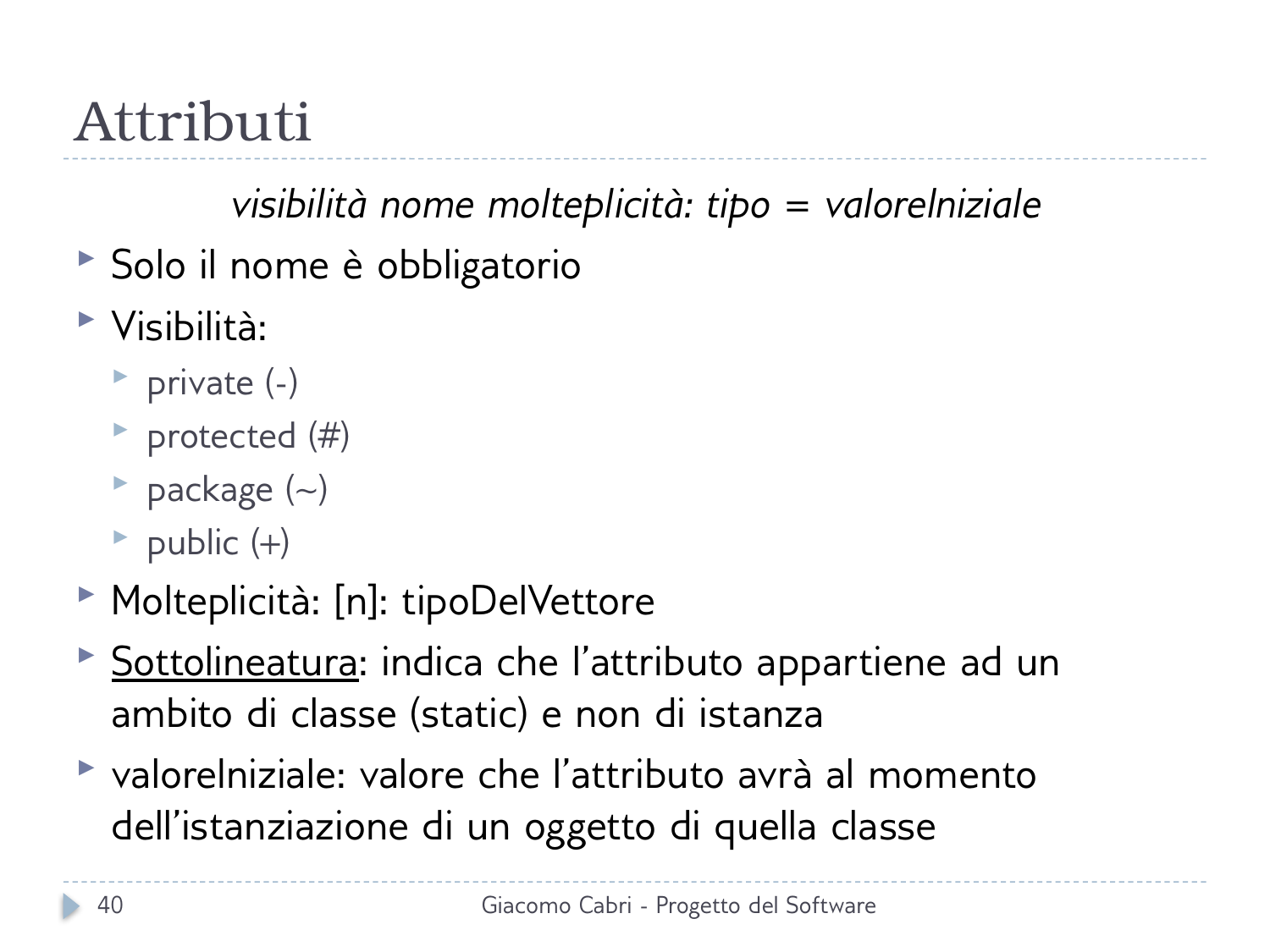

# Attributi
visibilità nome molteplicità: tipo = valoreIniziale
Solo il nome è obbligatorio
Visibilità:
private (-)
protected (#)
package (~)
public (+)
Molteplicità: [n]: tipoDelVettore
Sottolineatura: indica che l’attributo appartiene ad un ambito di classe (static) e non di istanza
valoreIniziale: valore che l’attributo avrà al momento dell’istanziazione di un oggetto di quella classe
40
Giacomo Cabri - Progetto del Software